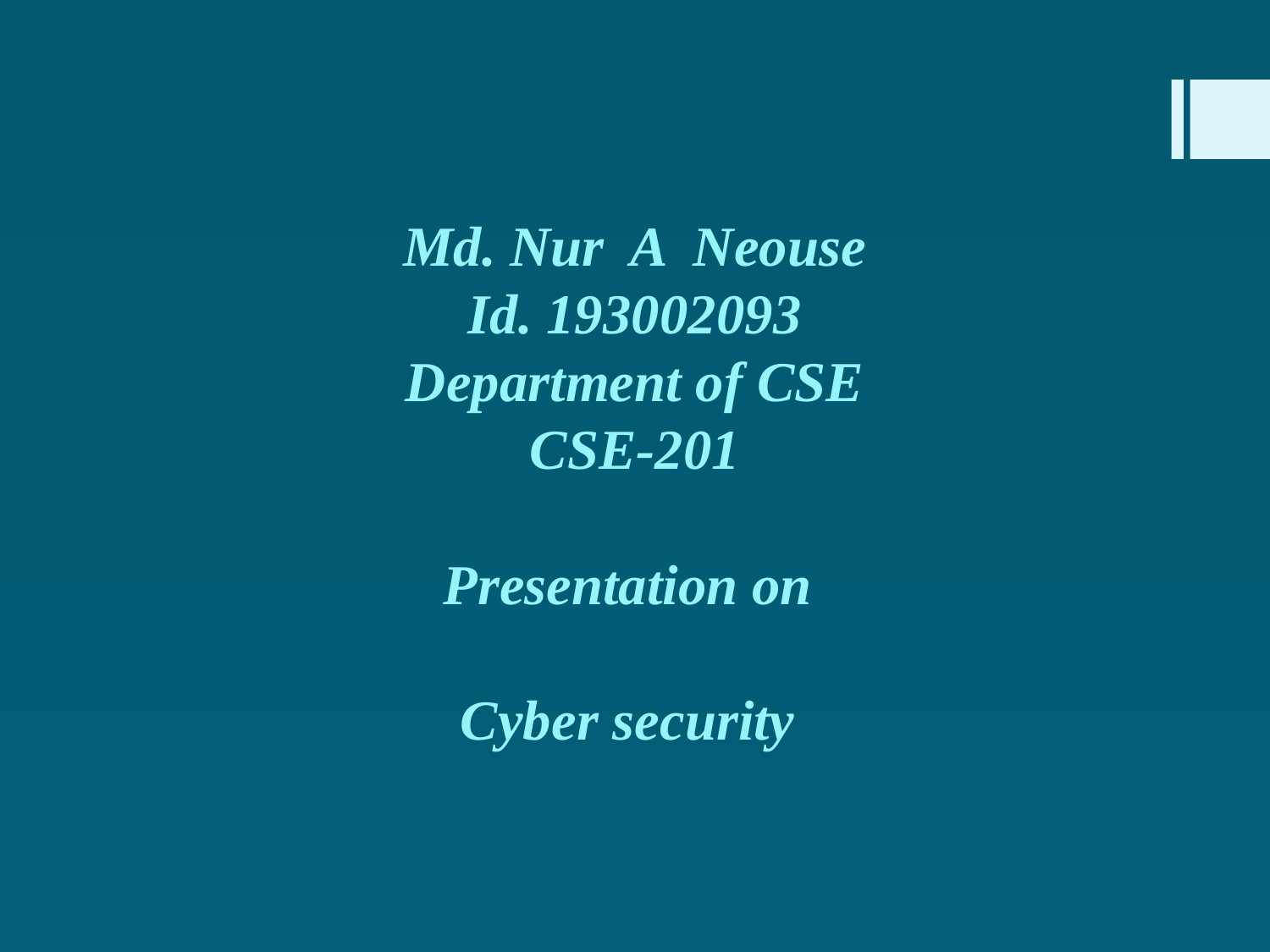

# Md. Nur  A  Neouse Id. 193002093 Department of CSE CSE-201 Presentation on Cyber security